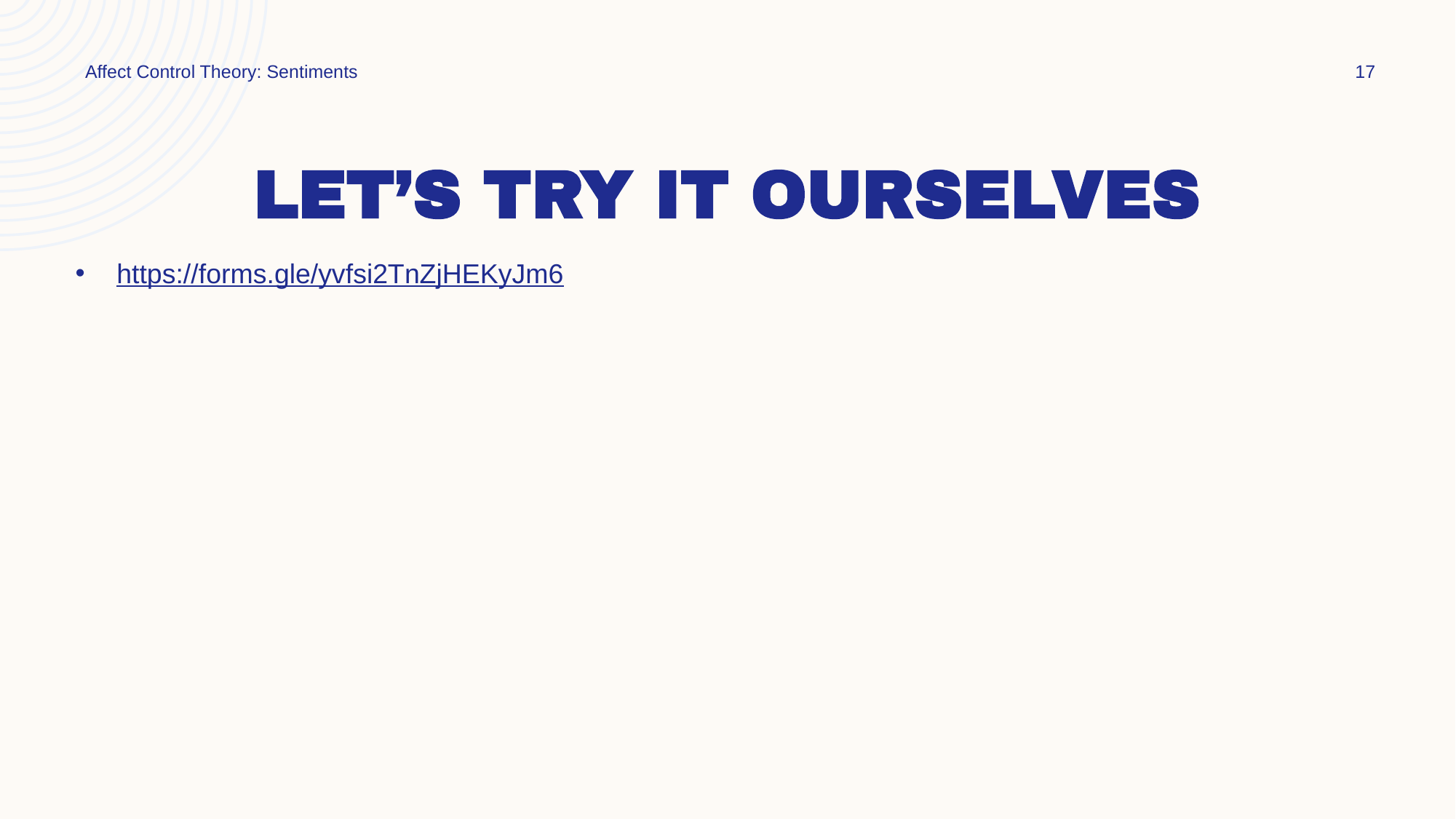

Affect Control Theory: Sentiments
17
# Let’s Try it ourselves
https://forms.gle/yvfsi2TnZjHEKyJm6